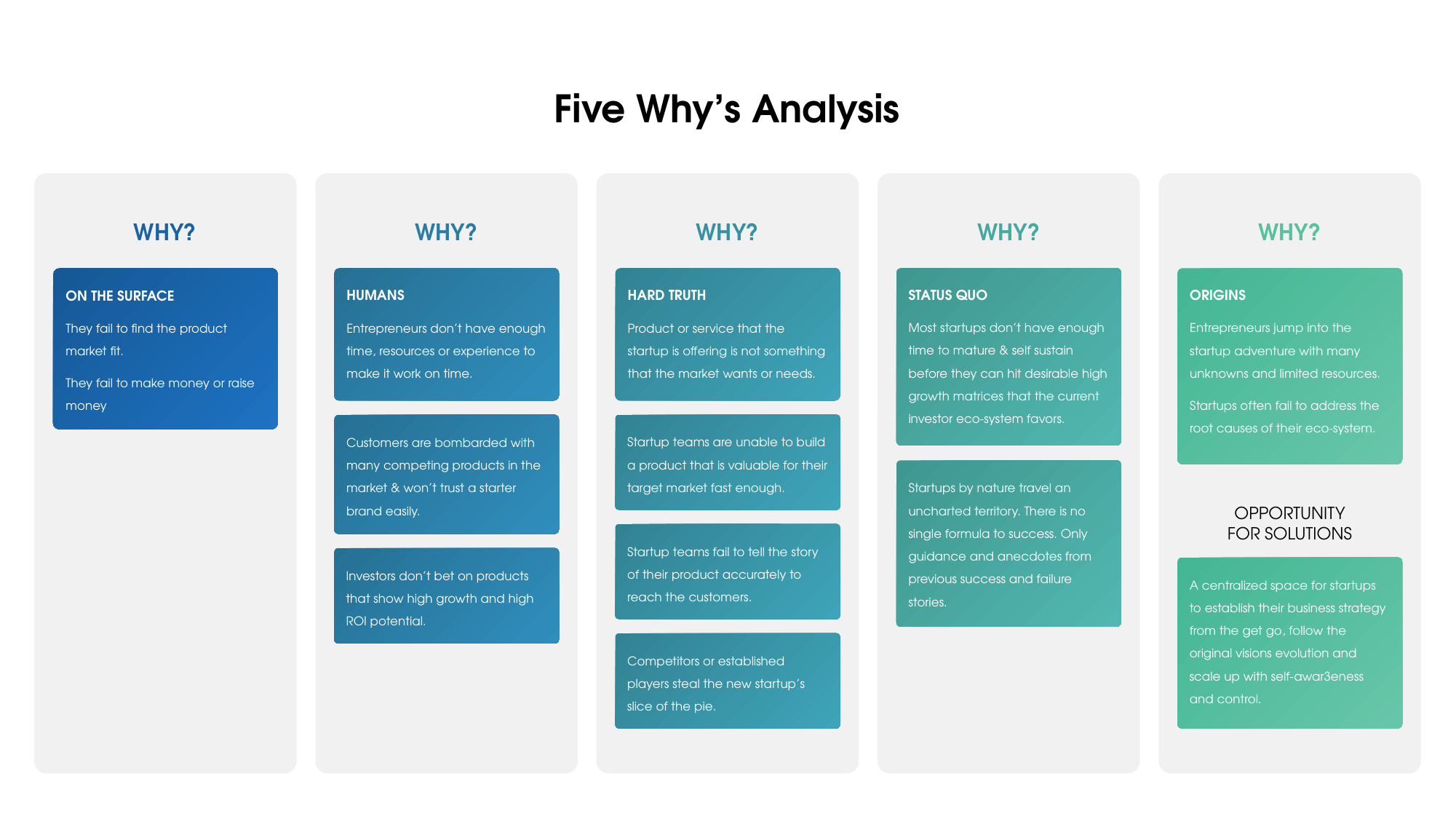

Five Why’s Analysis

WHY?
WHY?
WHY?
WHY?
WHY?
ON THE SURFACE
They fail to find the product market fit.
They fail to make money or raise money
HUMANS
Entrepreneurs don’t have enough time, resources or experience to make it work on time.
HARD TRUTH
Product or service that the startup is offering is not something that the market wants or needs.
ORIGINS
Entrepreneurs jump into the startup adventure with many unknowns and limited resources.
Startups often fail to address the root causes of their eco-system.
STATUS QUO
Most startups don’t have enough time to mature & self sustain before they can hit desirable high growth matrices that the current investor eco-system favors.
Customers are bombarded with many competing products in the market & won’t trust a starter brand easily.
Startup teams are unable to build a product that is valuable for their target market fast enough.
Startups by nature travel an uncharted territory. There is no single formula to success. Only guidance and anecdotes from previous success and failure stories.
OPPORTUNITY
FOR SOLUTIONS
Startup teams fail to tell the story of their product accurately to reach the customers.
Investors don’t bet on products that show high growth and high ROI potential.
A centralized space for startups to establish their business strategy from the get go, follow the original visions evolution and scale up with self-awar3eness and control.
Competitors or established players steal the new startup’s slice of the pie.